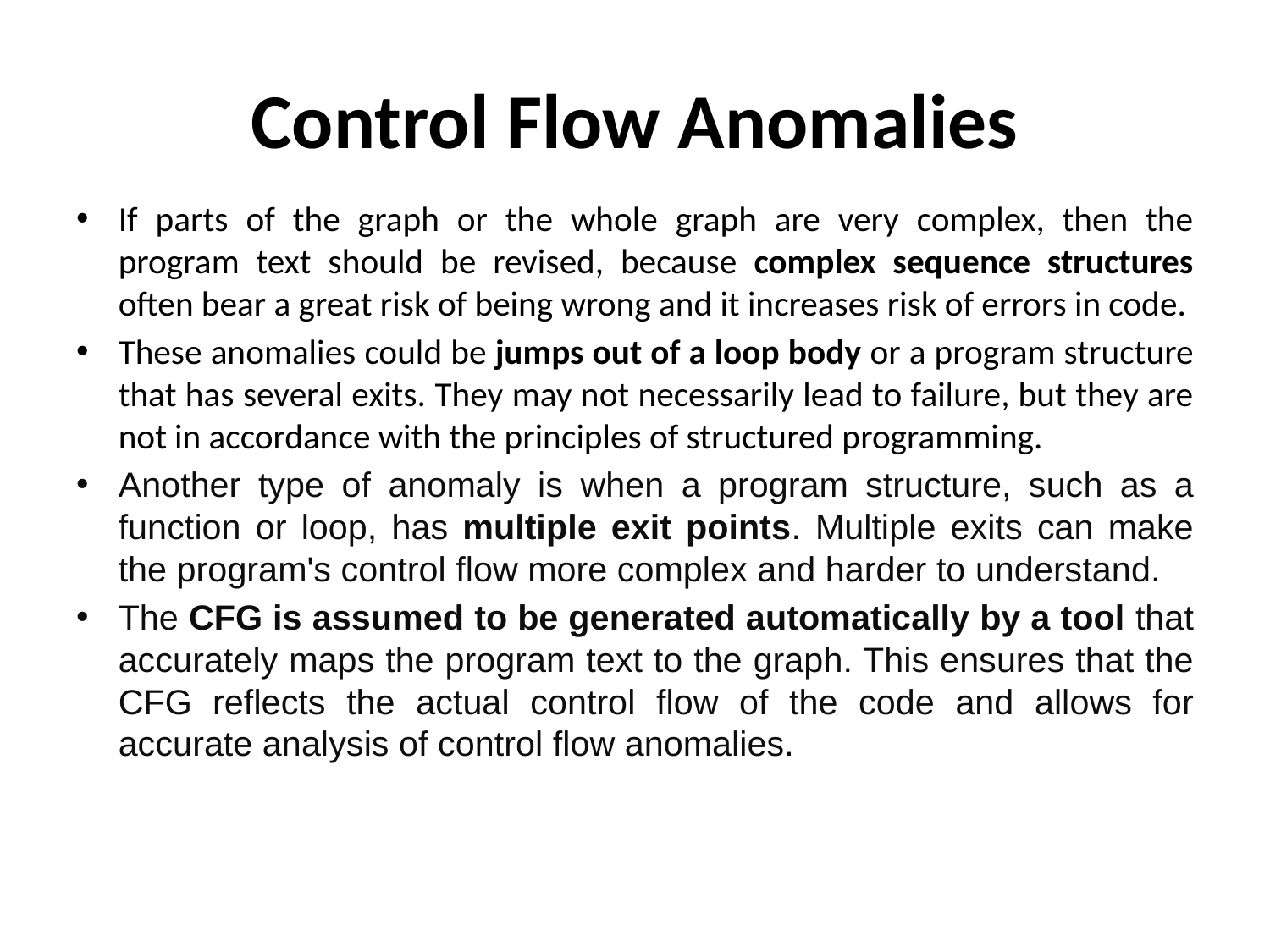

# Control Flow Anomalies
If parts of the graph or the whole graph are very complex, then the program text should be revised, because complex sequence structures often bear a great risk of being wrong and it increases risk of errors in code.
These anomalies could be jumps out of a loop body or a program structure that has several exits. They may not necessarily lead to failure, but they are not in accordance with the principles of structured programming.
Another type of anomaly is when a program structure, such as a function or loop, has multiple exit points. Multiple exits can make the program's control flow more complex and harder to understand.
The CFG is assumed to be generated automatically by a tool that accurately maps the program text to the graph. This ensures that the CFG reflects the actual control flow of the code and allows for accurate analysis of control flow anomalies.